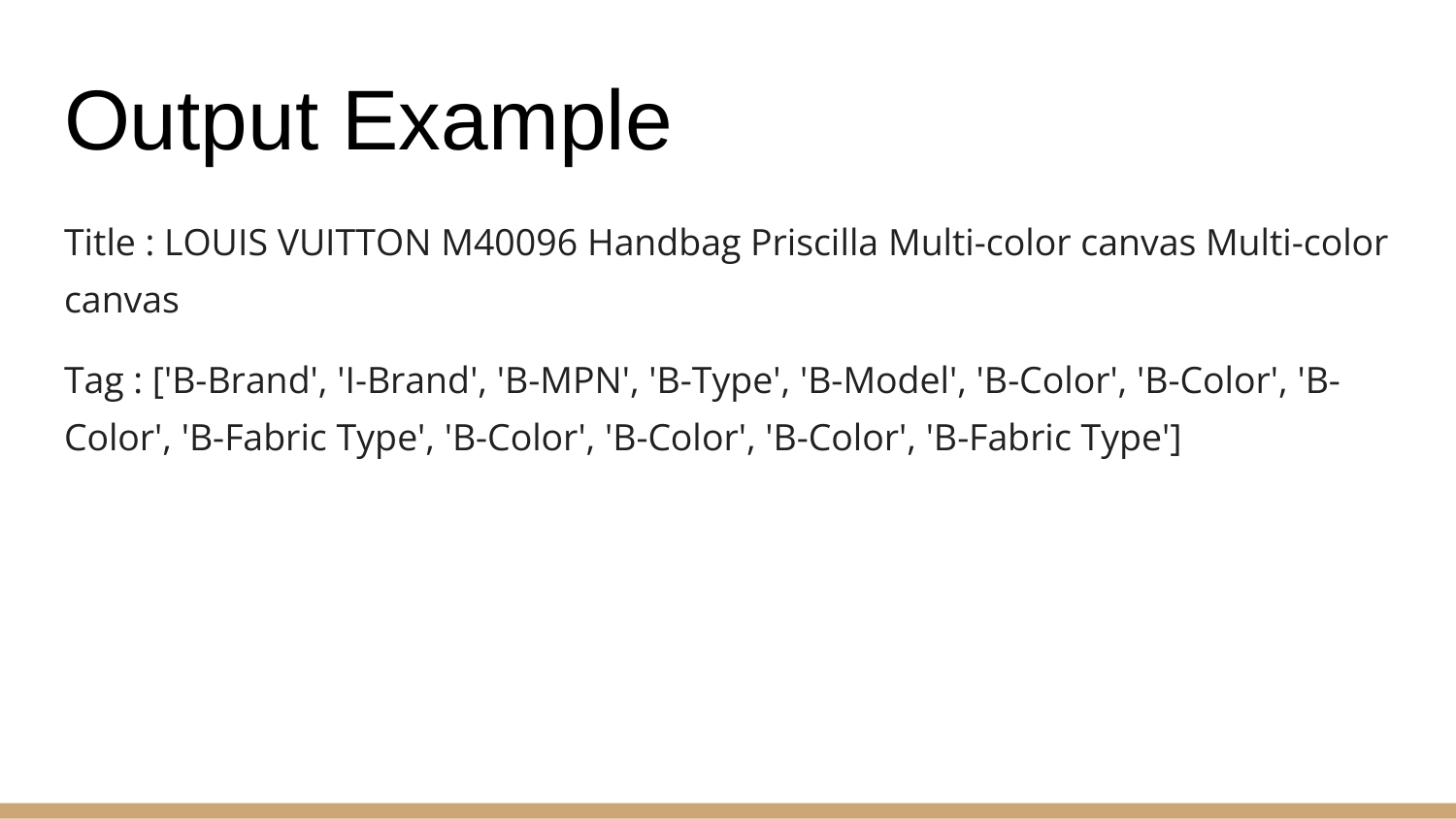

# Output Example
Title : LOUIS VUITTON M40096 Handbag Priscilla Multi-color canvas Multi-color canvas
Tag : ['B-Brand', 'I-Brand', 'B-MPN', 'B-Type', 'B-Model', 'B-Color', 'B-Color', 'B-Color', 'B-Fabric Type', 'B-Color', 'B-Color', 'B-Color', 'B-Fabric Type']